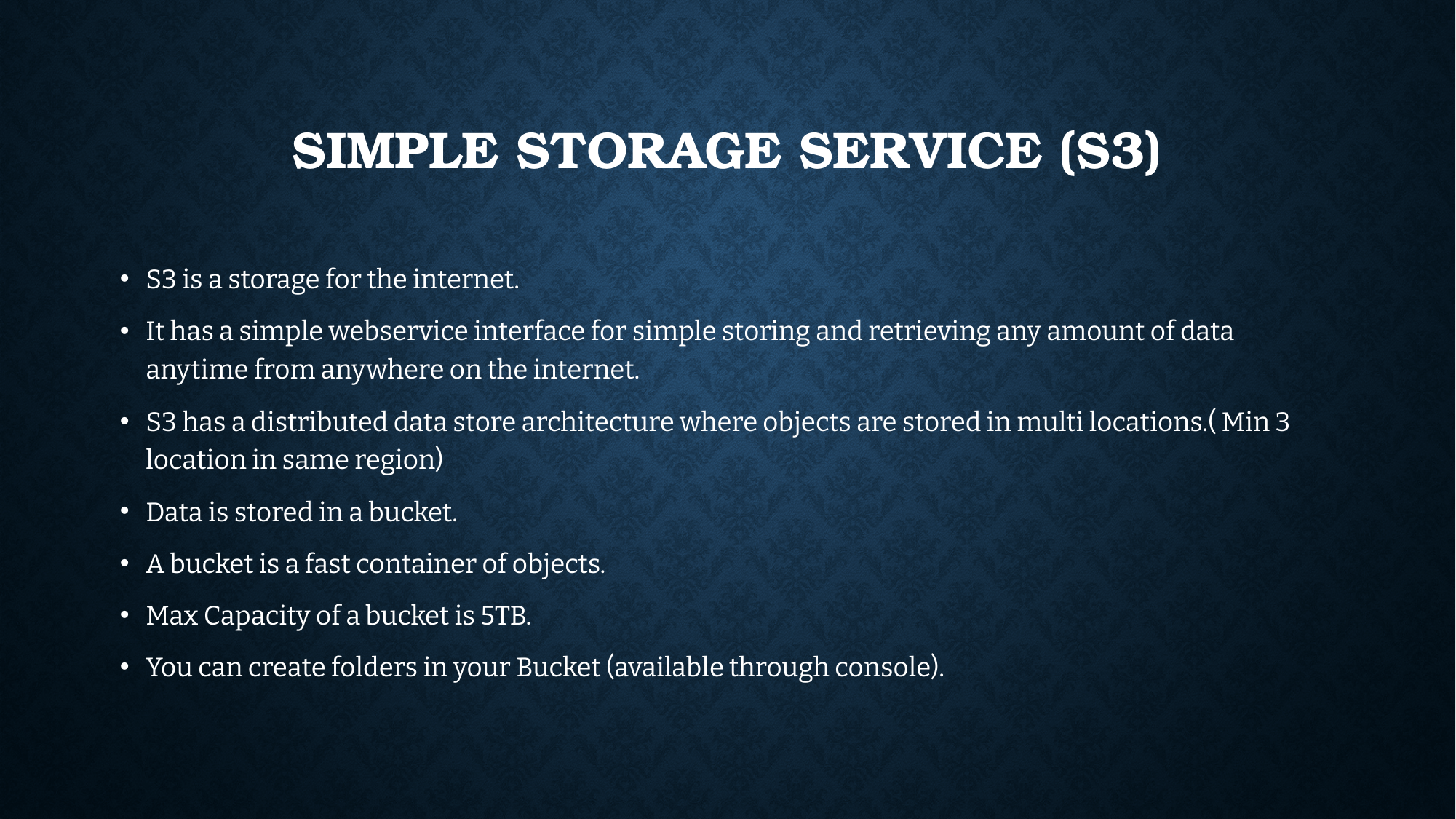

# Simple STORAGE SERVICE (S3)
S3 is a storage for the internet.
It has a simple webservice interface for simple storing and retrieving any amount of data anytime from anywhere on the internet.
S3 has a distributed data store architecture where objects are stored in multi locations.( Min 3 location in same region)
Data is stored in a bucket.
A bucket is a fast container of objects.
Max Capacity of a bucket is 5TB.
You can create folders in your Bucket (available through console).